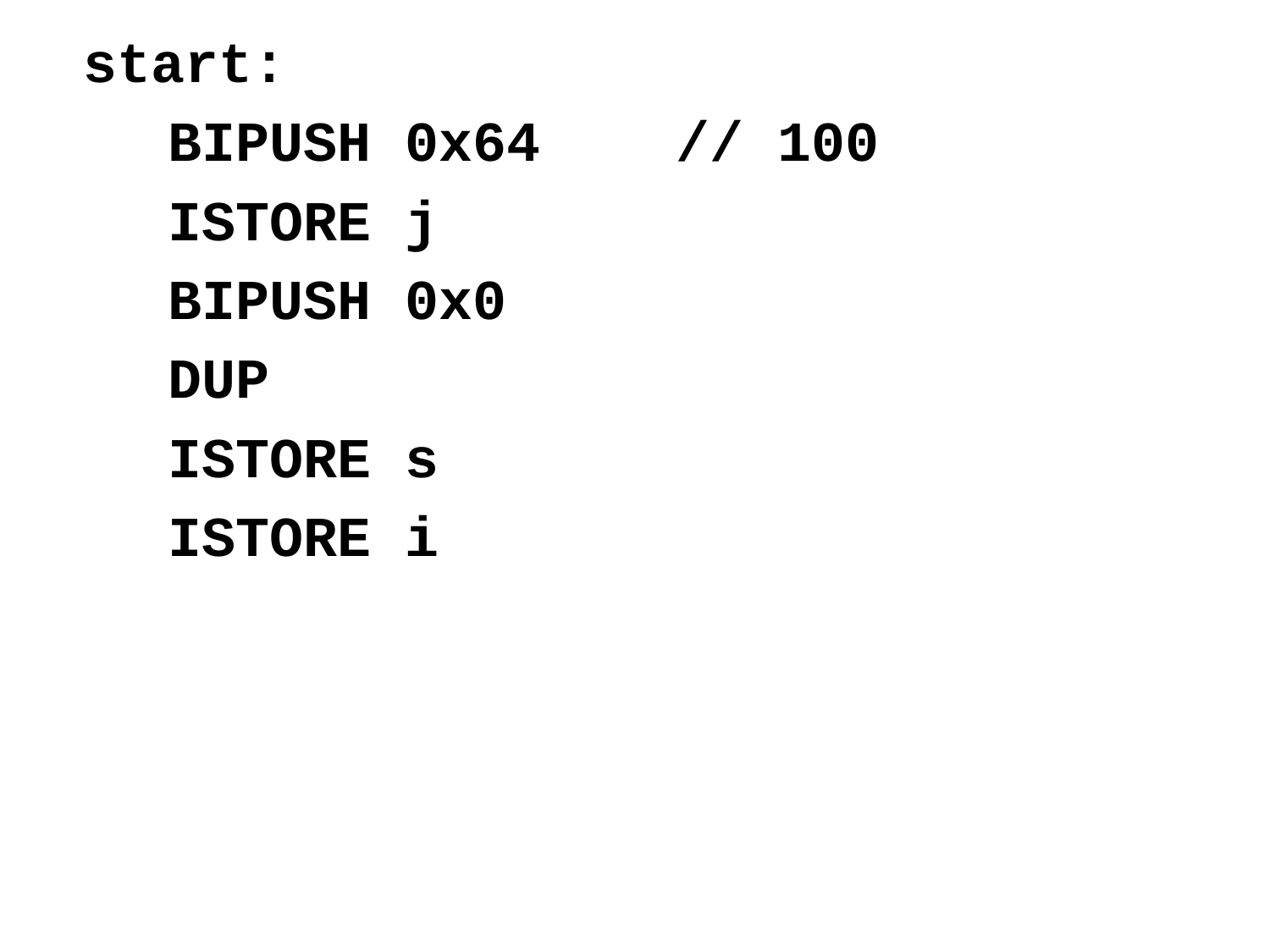

start:
	BIPUSH 0x64		// 100
	ISTORE j
	BIPUSH 0x0
	DUP
	ISTORE s
	ISTORE i